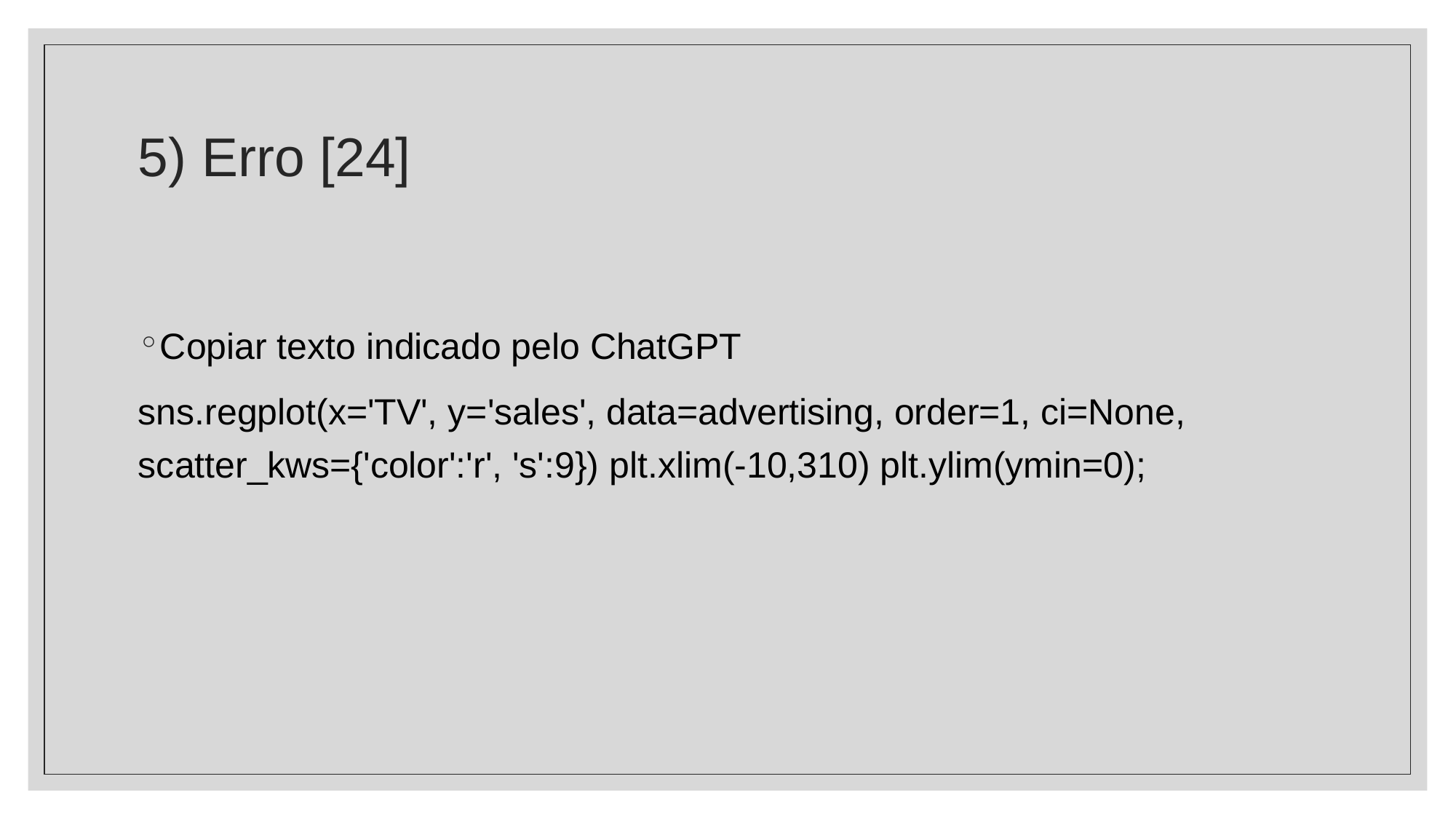

# 5) Erro [24]

Copiar texto indicado pelo ChatGPT
sns.regplot(x='TV', y='sales', data=advertising, order=1, ci=None, scatter_kws={'color':'r', 's':9}) plt.xlim(-10,310) plt.ylim(ymin=0);